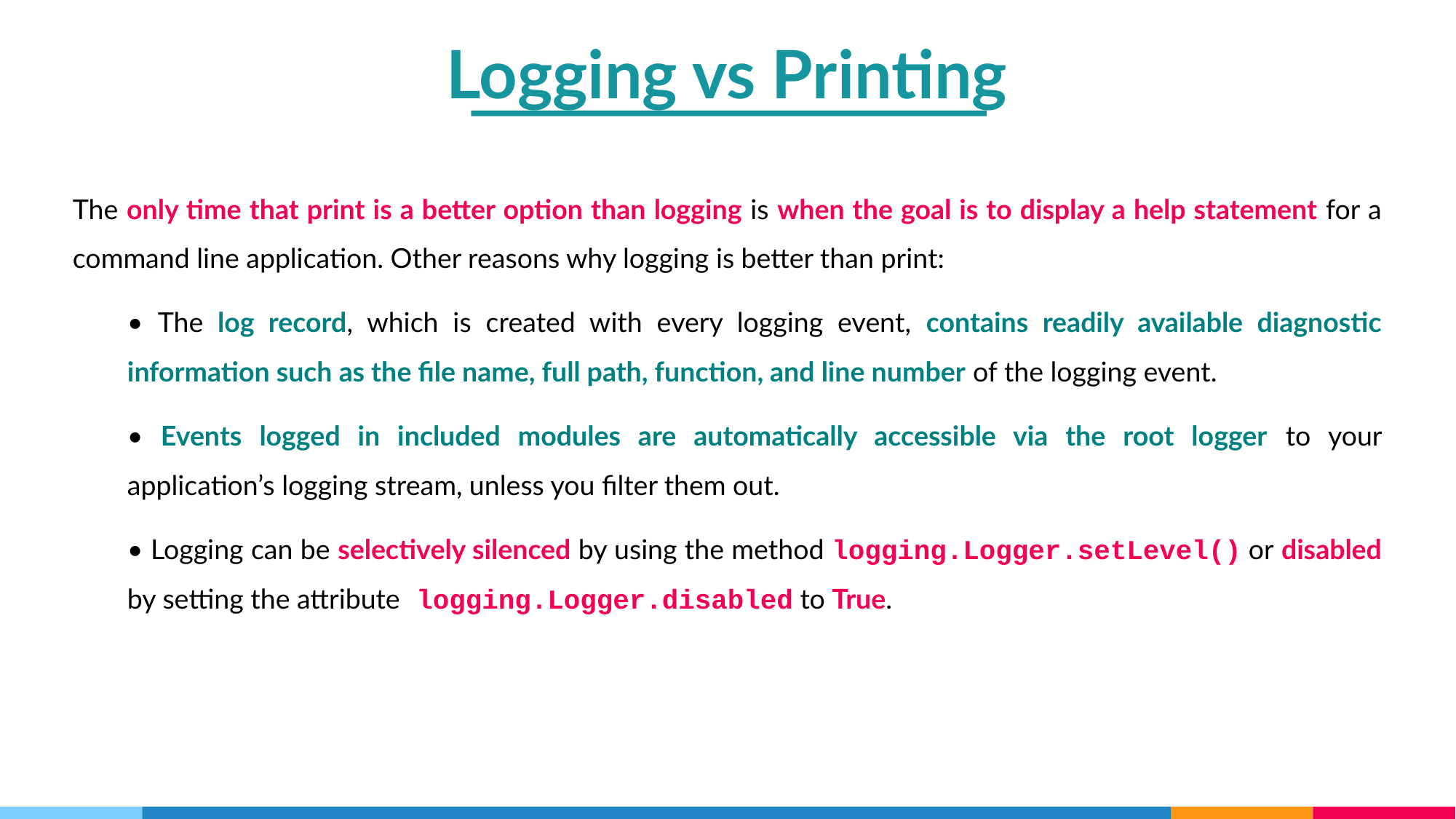

Logging vs Printing

The only time that print is a better option than logging is when the goal is to display a help statement for a command line application. Other reasons why logging is better than print:
• The log record, which is created with every logging event, contains readily available diagnostic information such as the file name, full path, function, and line number of the logging event.
• Events logged in included modules are automatically accessible via the root logger to your application’s logging stream, unless you filter them out.
• Logging can be selectively silenced by using the method logging.Logger.setLevel() or disabled by setting the attribute logging.Logger.disabled to True.